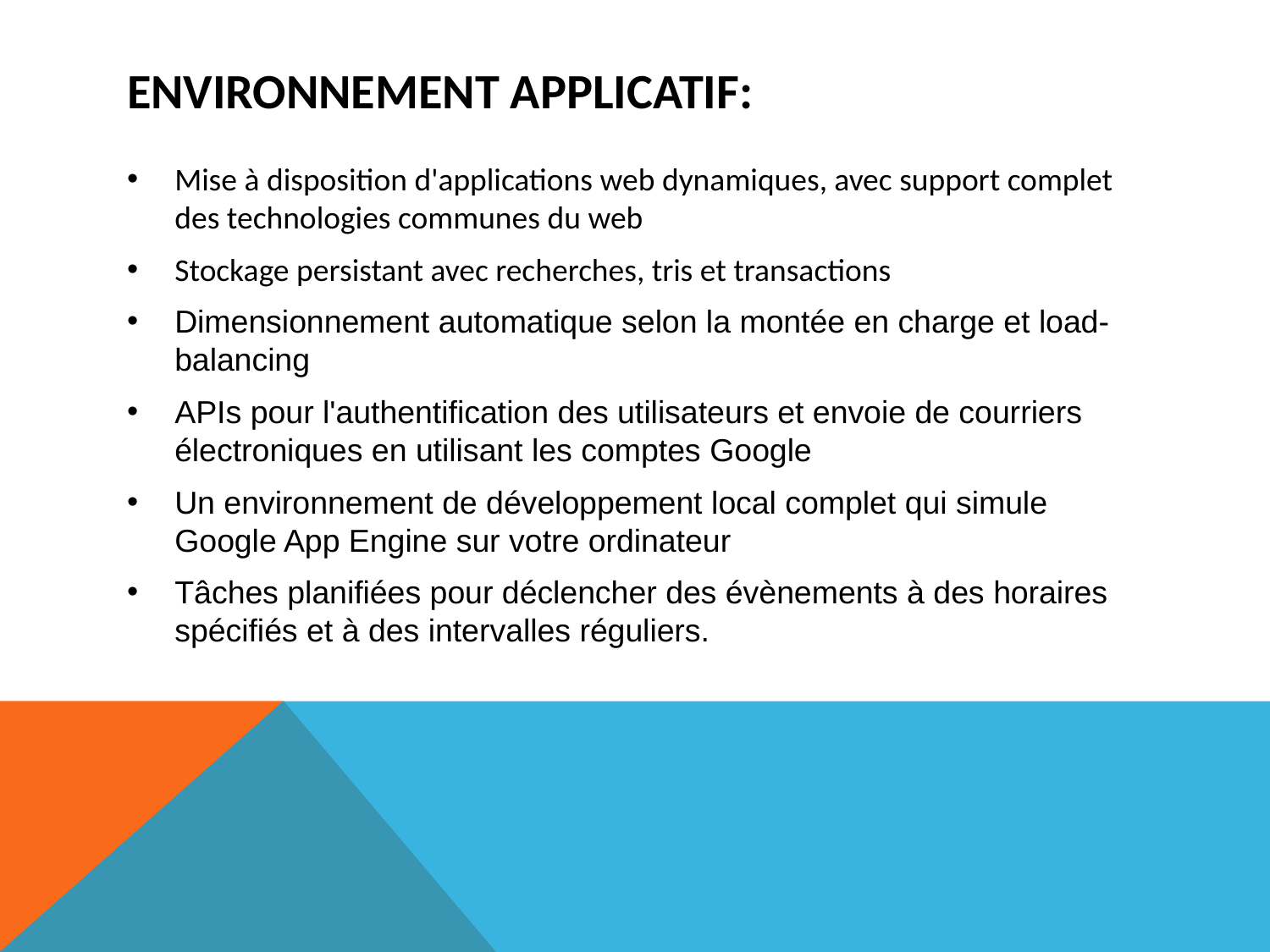

# Environnement Applicatif:
Mise à disposition d'applications web dynamiques, avec support complet des technologies communes du web
Stockage persistant avec recherches, tris et transactions
Dimensionnement automatique selon la montée en charge et load-balancing
APIs pour l'authentification des utilisateurs et envoie de courriers électroniques en utilisant les comptes Google
Un environnement de développement local complet qui simule Google App Engine sur votre ordinateur
Tâches planifiées pour déclencher des évènements à des horaires spécifiés et à des intervalles réguliers.